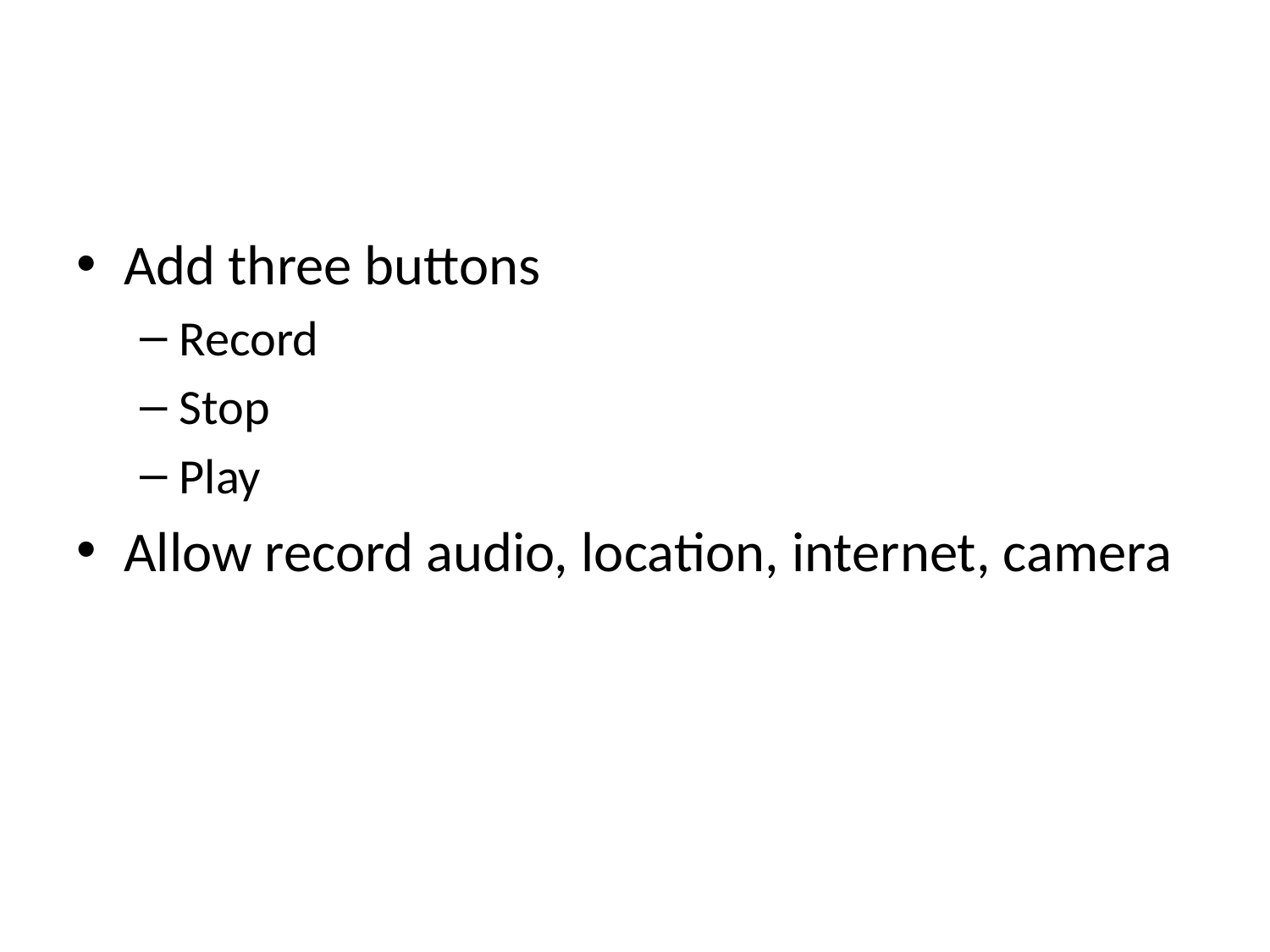

#
Add three buttons
Record
Stop
Play
Allow record audio, location, internet, camera